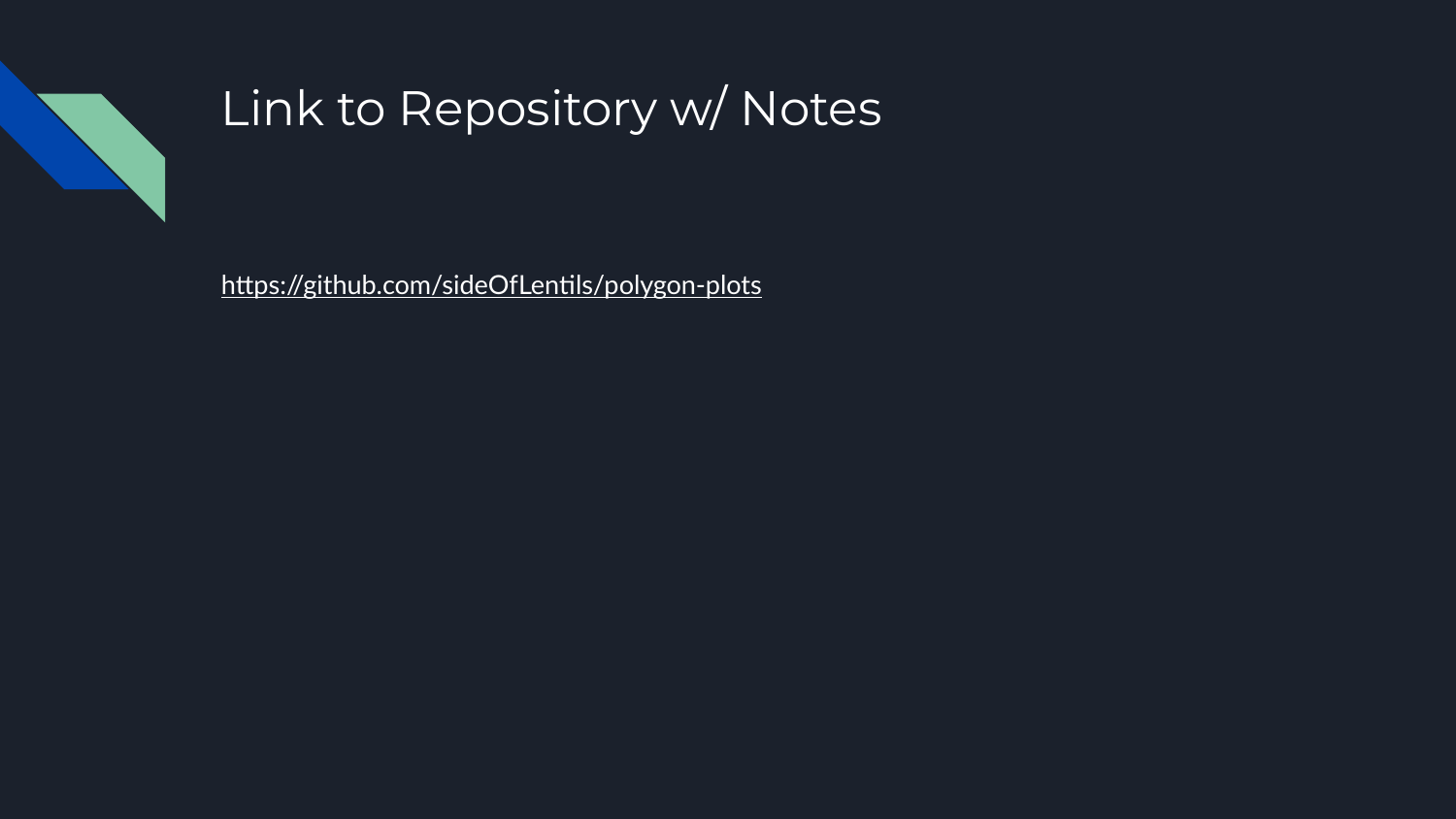

# Link to Repository w/ Notes
https://github.com/sideOfLentils/polygon-plots